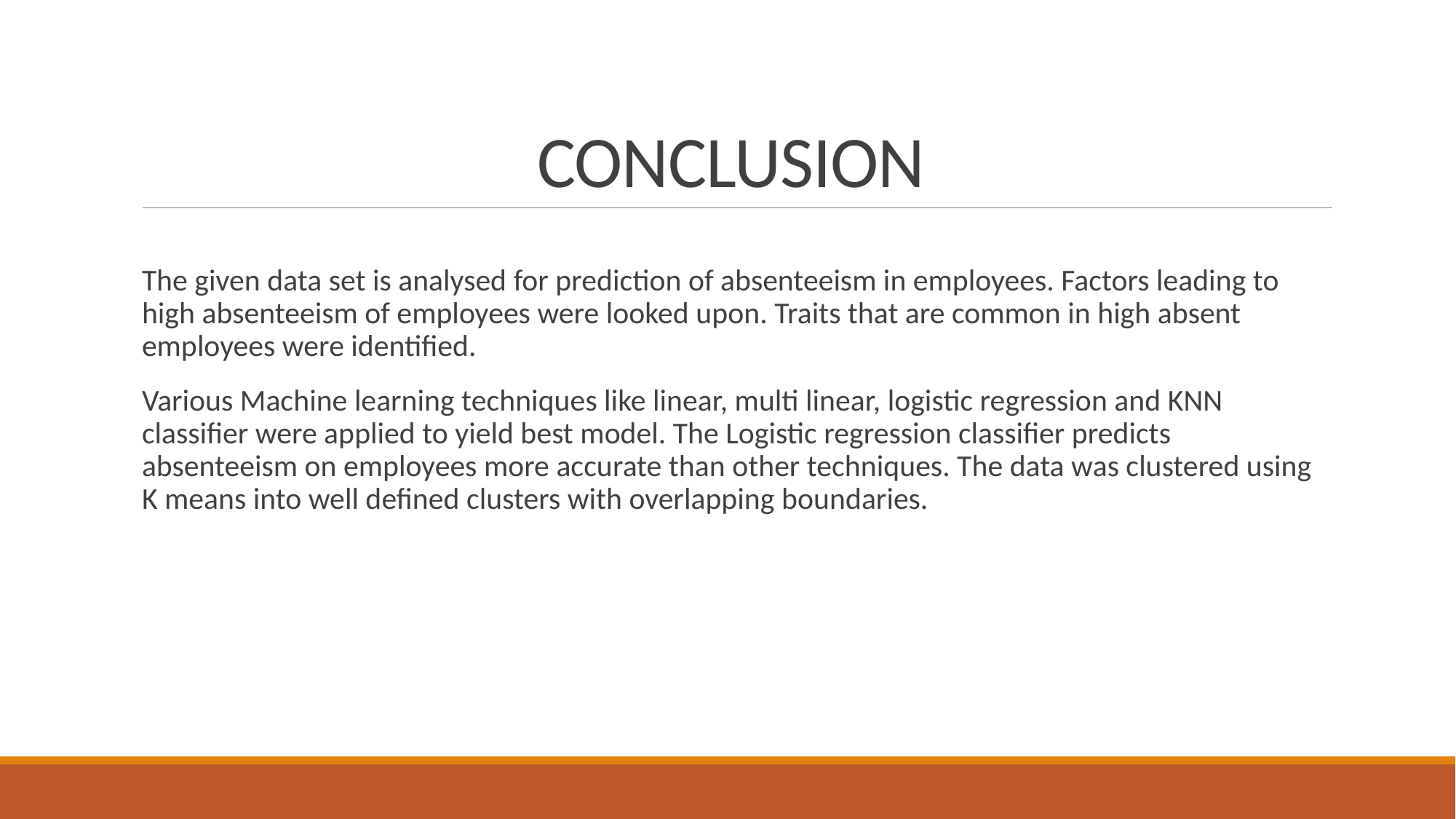

# CONCLUSION
The given data set is analysed for prediction of absenteeism in employees. Factors leading to high absenteeism of employees were looked upon. Traits that are common in high absent employees were identified.
Various Machine learning techniques like linear, multi linear, logistic regression and KNN classifier were applied to yield best model. The Logistic regression classifier predicts absenteeism on employees more accurate than other techniques. The data was clustered using K means into well defined clusters with overlapping boundaries.